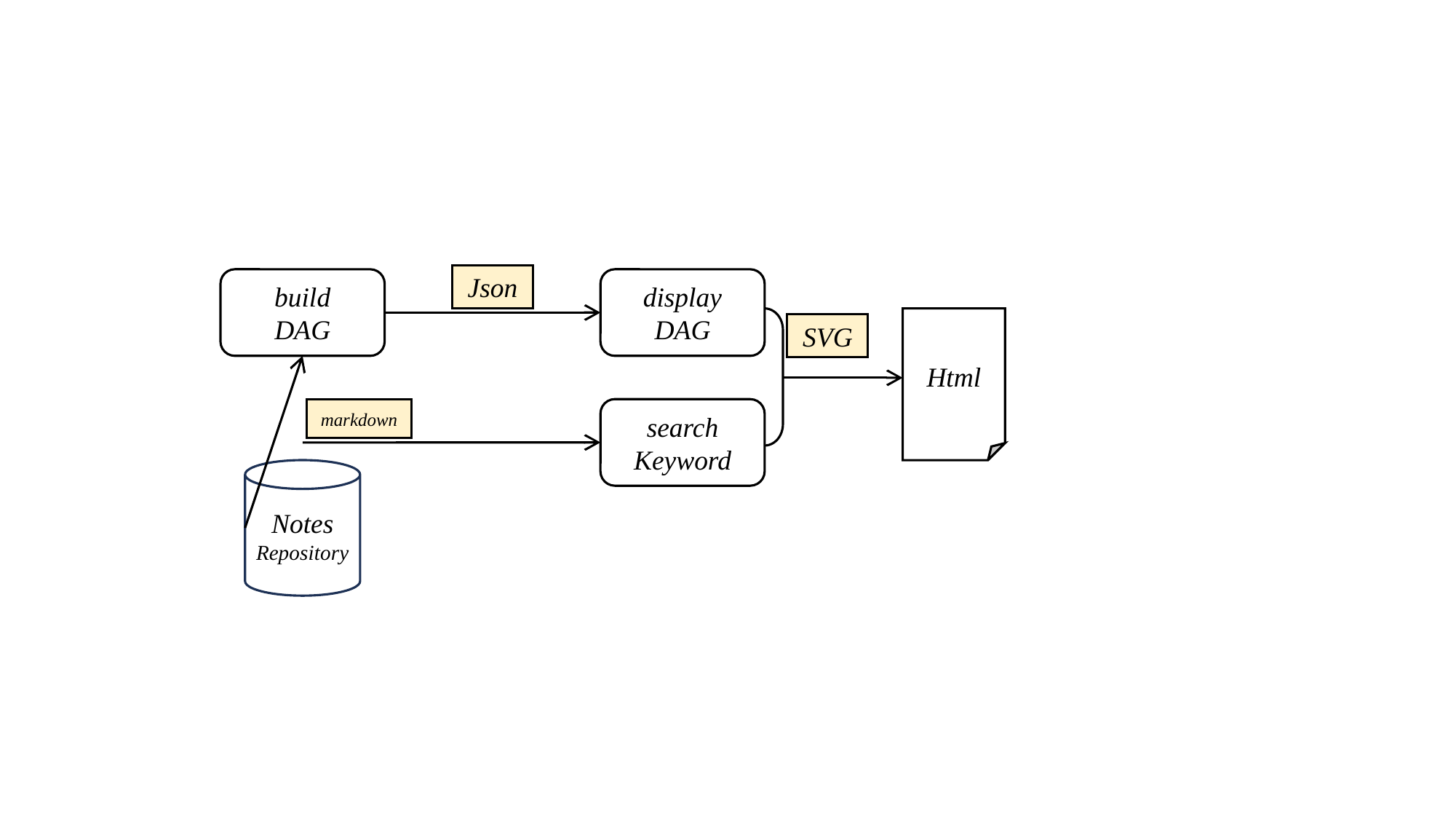

Json
build
DAG
display DAG

Html
SVG
search
Keyword
markdown
Notes Repository